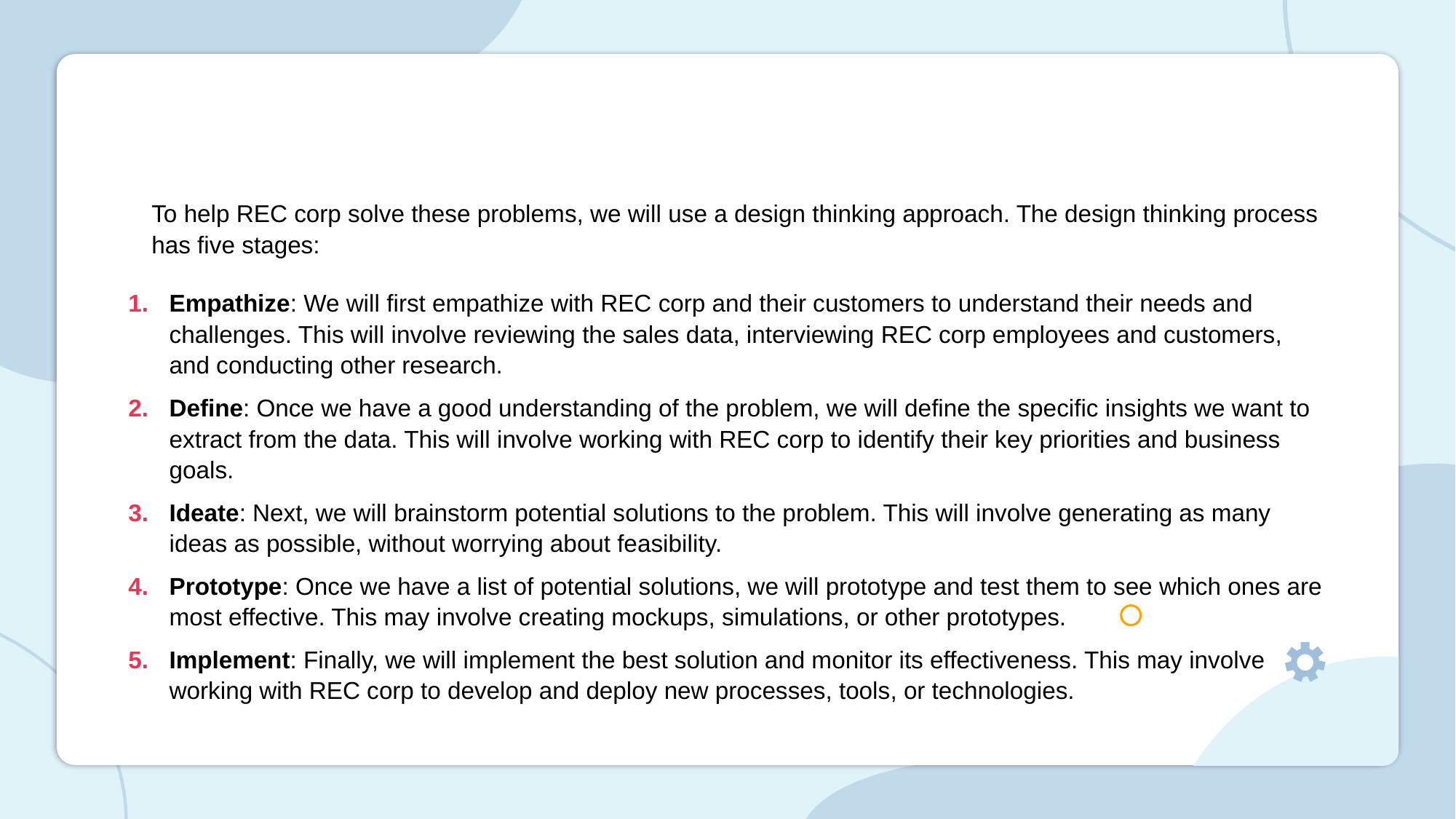

#
To help REC corp solve these problems, we will use a design thinking approach. The design thinking process has five stages:
Empathize: We will first empathize with REC corp and their customers to understand their needs and challenges. This will involve reviewing the sales data, interviewing REC corp employees and customers, and conducting other research.
Define: Once we have a good understanding of the problem, we will define the specific insights we want to extract from the data. This will involve working with REC corp to identify their key priorities and business goals.
Ideate: Next, we will brainstorm potential solutions to the problem. This will involve generating as many ideas as possible, without worrying about feasibility.
Prototype: Once we have a list of potential solutions, we will prototype and test them to see which ones are most effective. This may involve creating mockups, simulations, or other prototypes.
Implement: Finally, we will implement the best solution and monitor its effectiveness. This may involve working with REC corp to develop and deploy new processes, tools, or technologies.